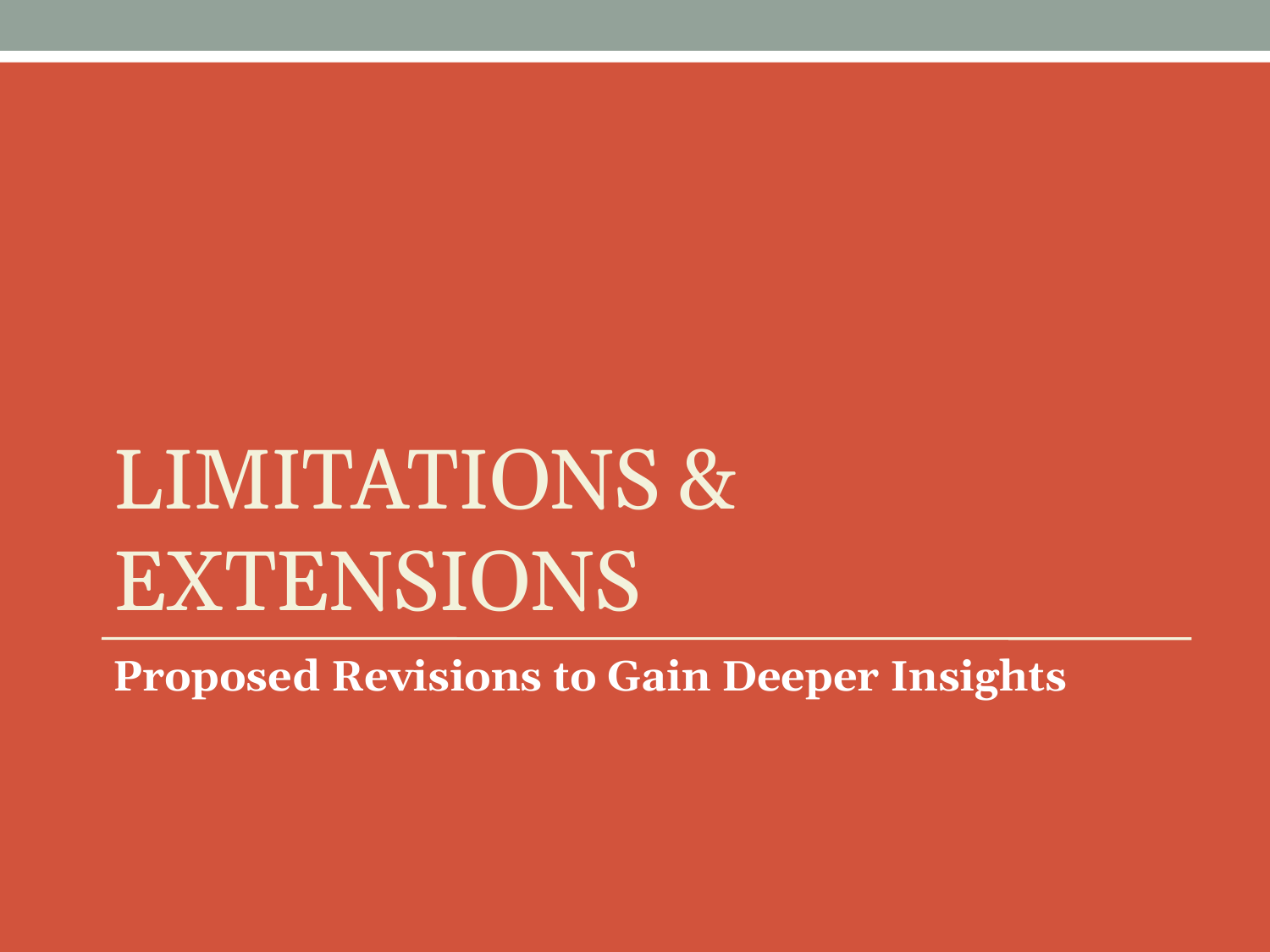

# Limitations & extensions
Proposed Revisions to Gain Deeper Insights